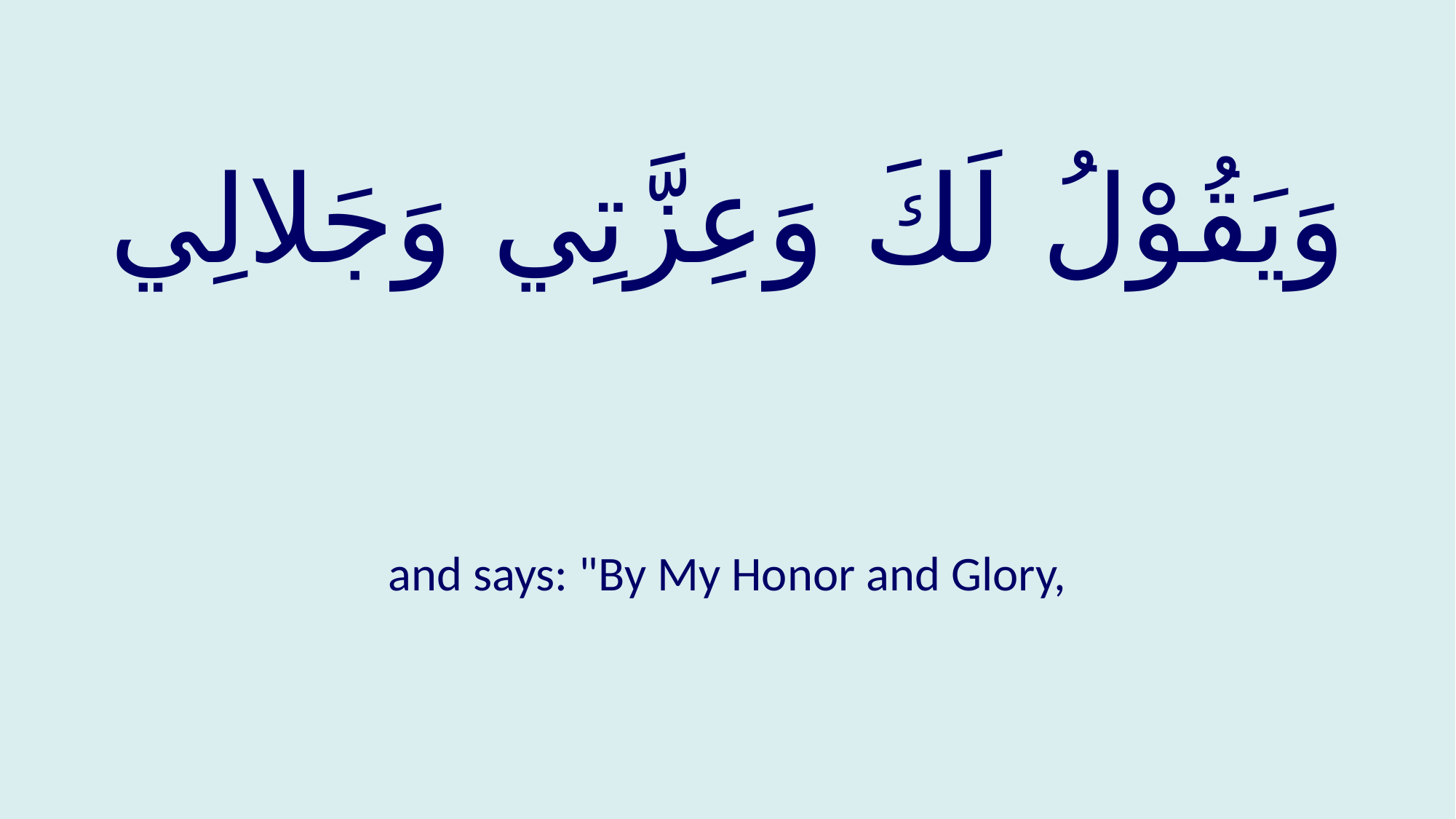

# وَيَقُوْلُ لَكَ وَعِزَّتِي وَجَلالِي
and says: "By My Honor and Glory,